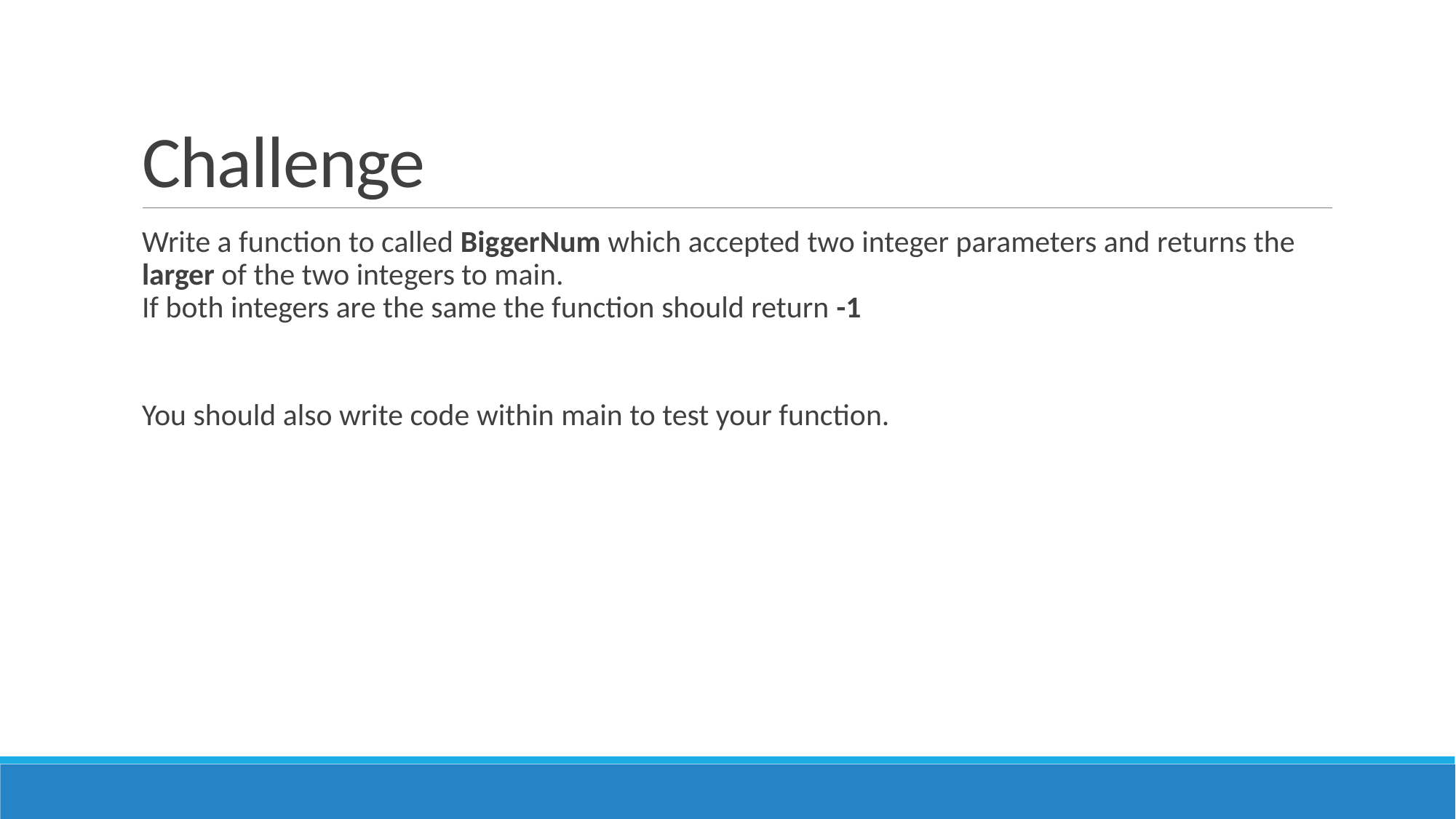

# Challenge
Write a function to called BiggerNum which accepted two integer parameters and returns the larger of the two integers to main.
If both integers are the same the function should return -1

You should also write code within main to test your function.